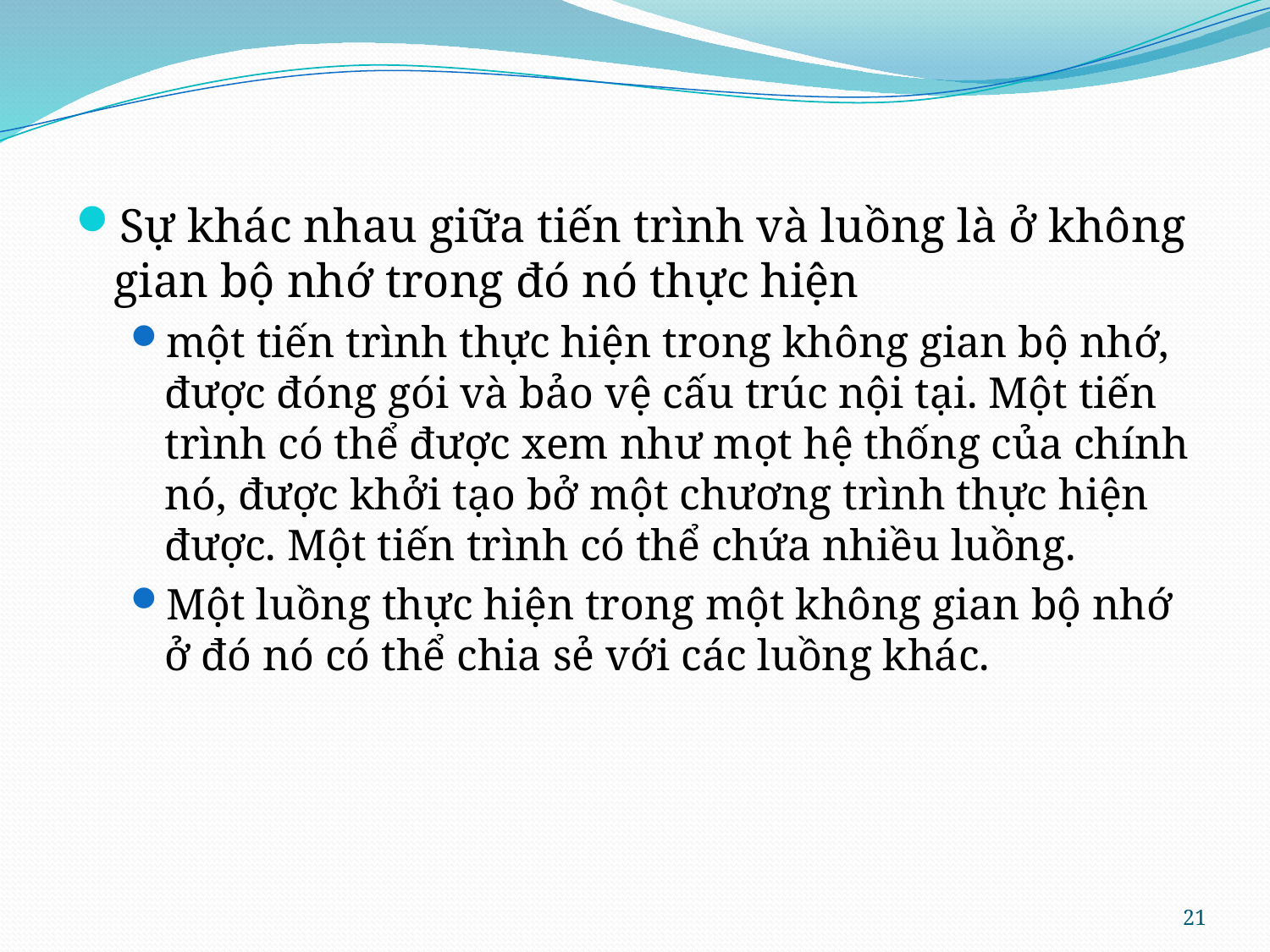

Sự khác nhau giữa tiến trình và luồng là ở không gian bộ nhớ trong đó nó thực hiện
một tiến trình thực hiện trong không gian bộ nhớ, được đóng gói và bảo vệ cấu trúc nội tại. Một tiến trình có thể được xem như mọt hệ thống của chính nó, được khởi tạo bở một chương trình thực hiện được. Một tiến trình có thể chứa nhiều luồng.
Một luồng thực hiện trong một không gian bộ nhớ ở đó nó có thể chia sẻ với các luồng khác.

21